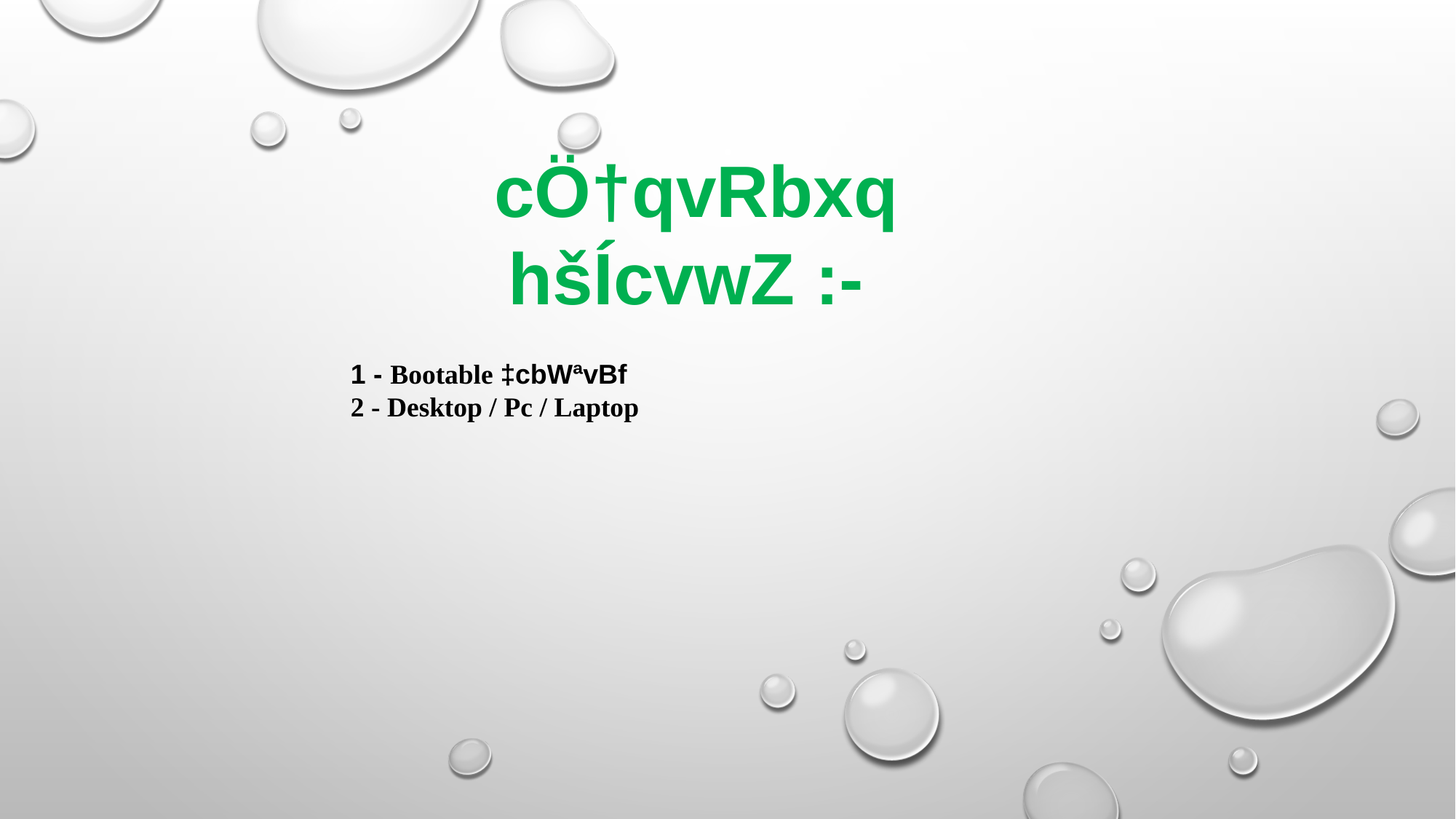

cÖ†qvRbxq hšÍcvwZ :-

1 - Bootable ‡cbWªvBf
2 - Desktop / Pc / Laptop